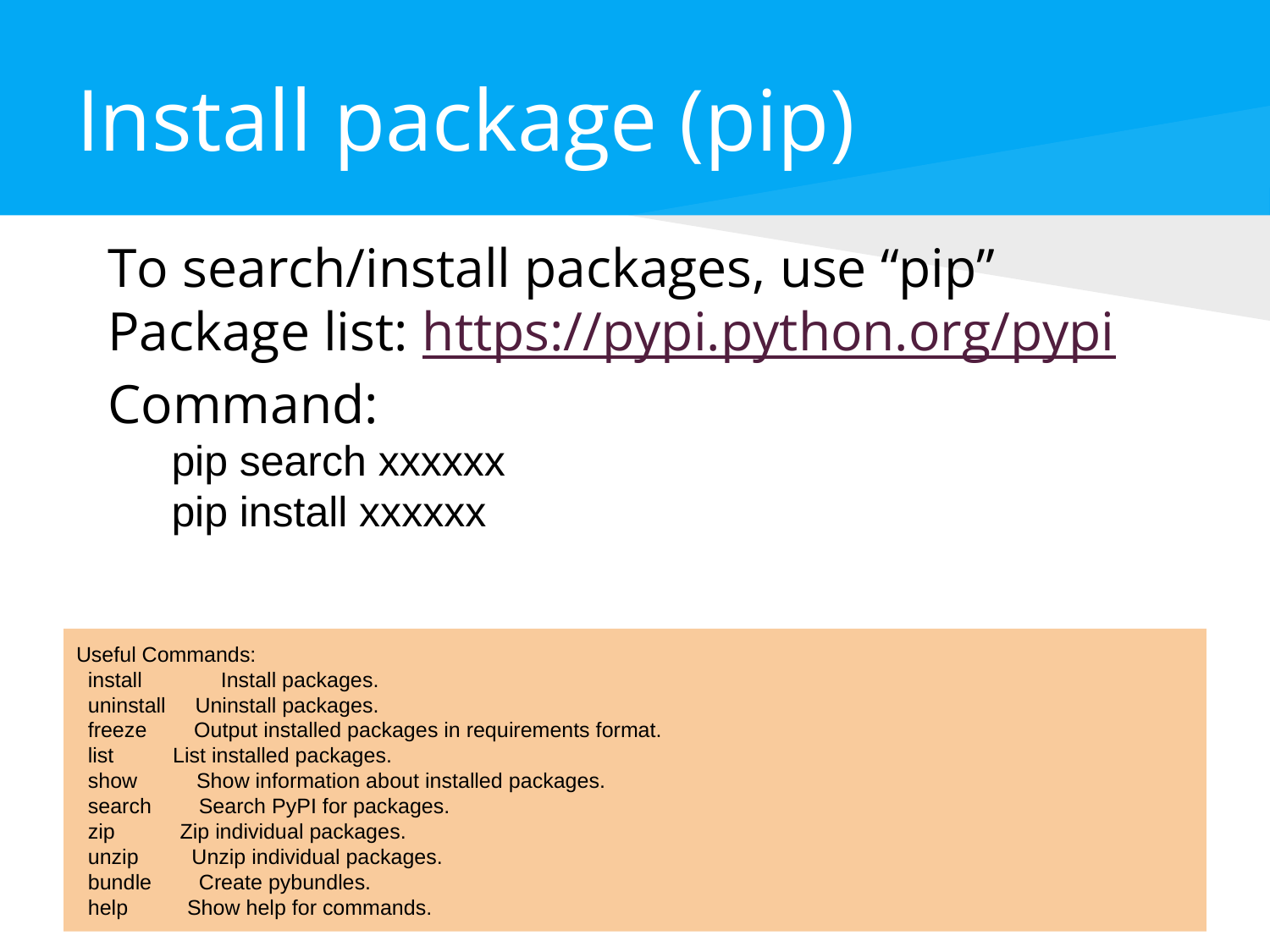

# Install package (pip)
To search/install packages, use “pip”
Package list: https://pypi.python.org/pypi
Command:
pip search xxxxxx
pip install xxxxxx

Useful Commands:
  install	   Install packages.
  uninstall     Uninstall packages.
  freeze        Output installed packages in requirements format.
  list          List installed packages.
  show          Show information about installed packages.
  search        Search PyPI for packages.
  zip           Zip individual packages.
  unzip         Unzip individual packages.
  bundle        Create pybundles.
  help          Show help for commands.